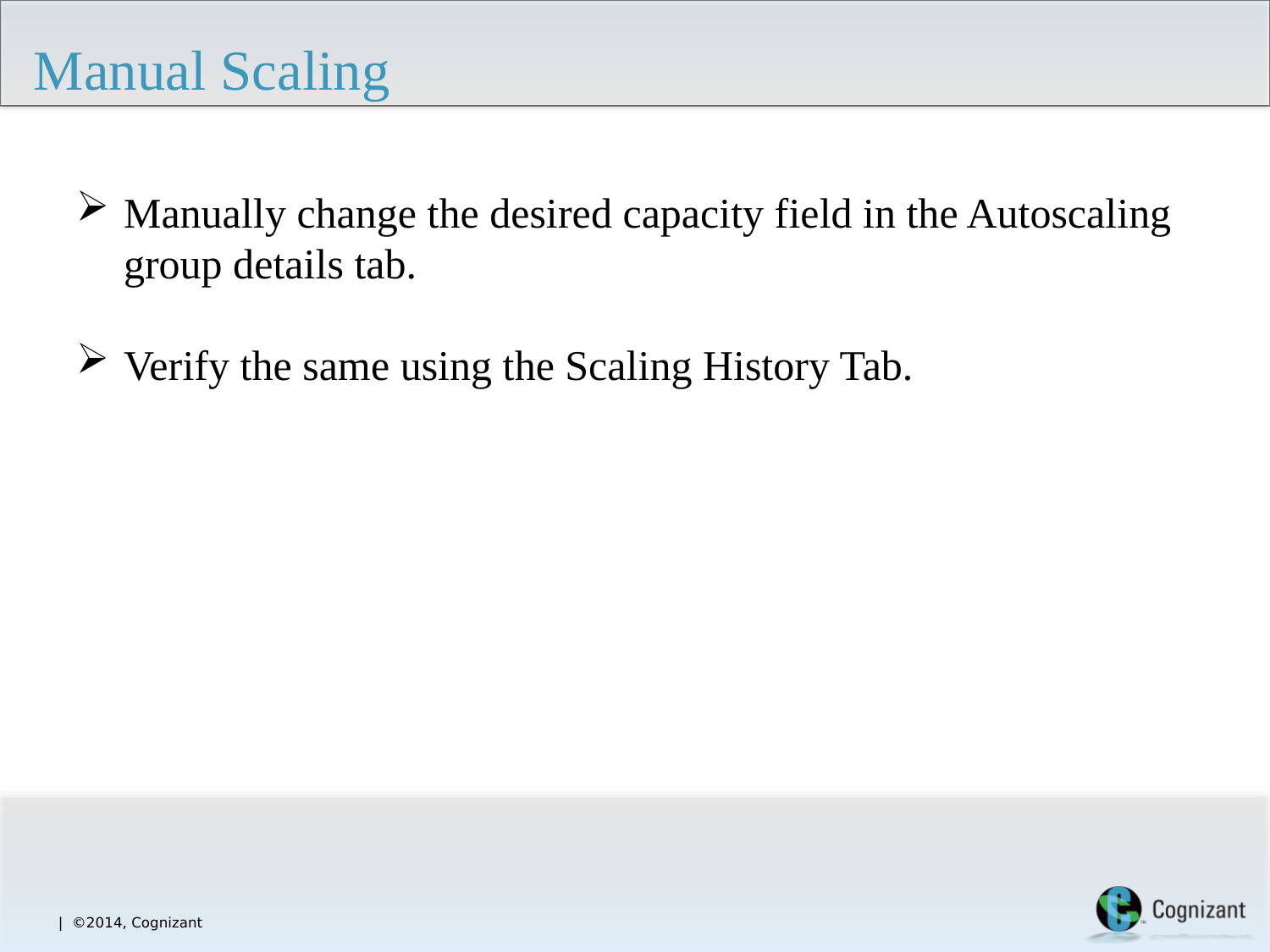

# Manual Scaling
Manually change the desired capacity field in the Autoscaling group details tab.

Verify the same using the Scaling History Tab.